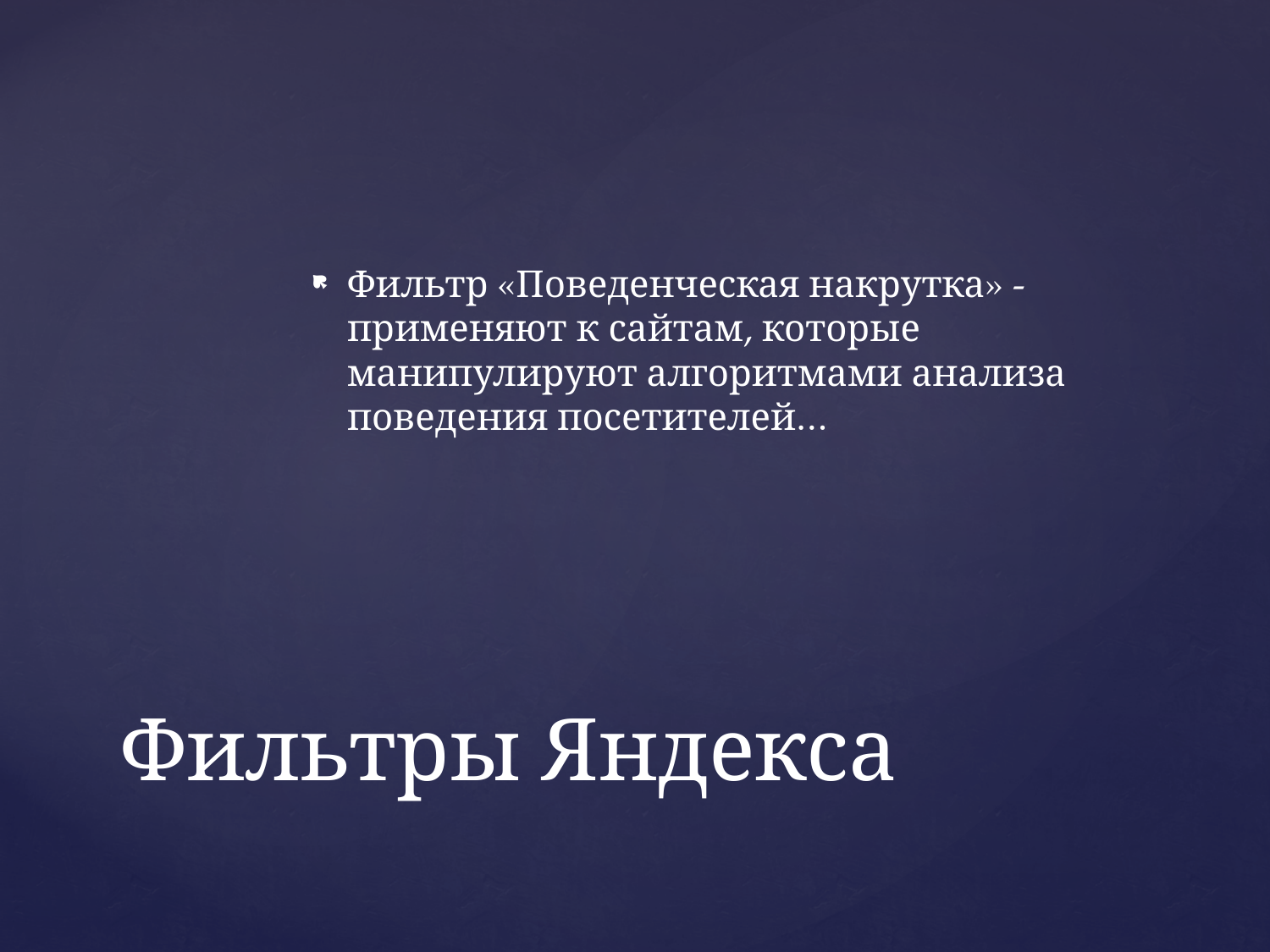

Фильтр «Поведенческая накрутка» - применяют к сайтам, которые манипулируют алгоритмами анализа поведения посетителей…
# Фильтры Яндекса